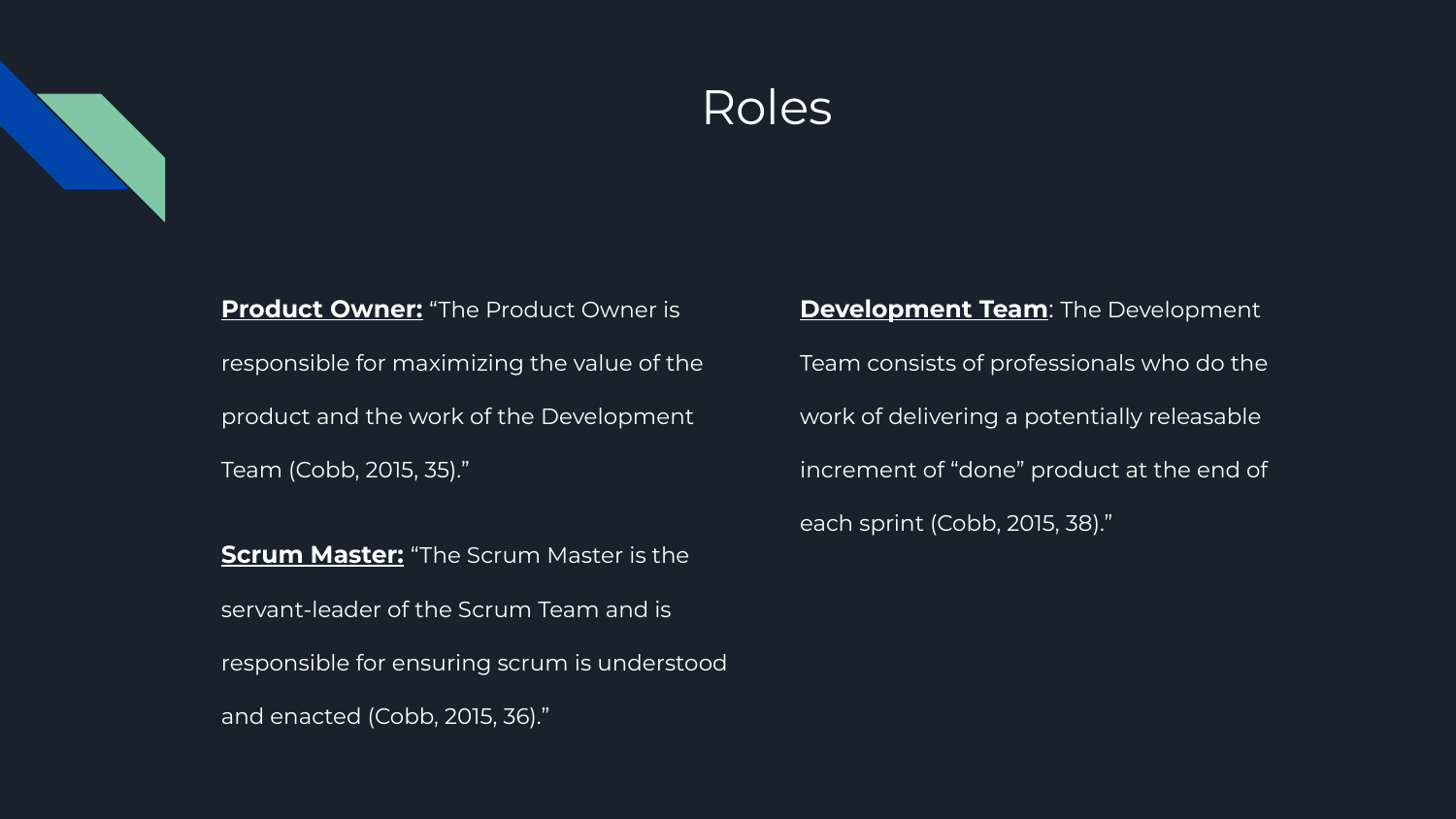

# Roles
Product Owner: “The Product Owner is responsible for maximizing the value of the product and the work of the Development Team (Cobb, 2015, 35).”
Scrum Master: “The Scrum Master is the servant-leader of the Scrum Team and is responsible for ensuring scrum is understood and enacted (Cobb, 2015, 36).”
Development Team: The Development Team consists of professionals who do the work of delivering a potentially releasable increment of “done” product at the end of each sprint (Cobb, 2015, 38).”